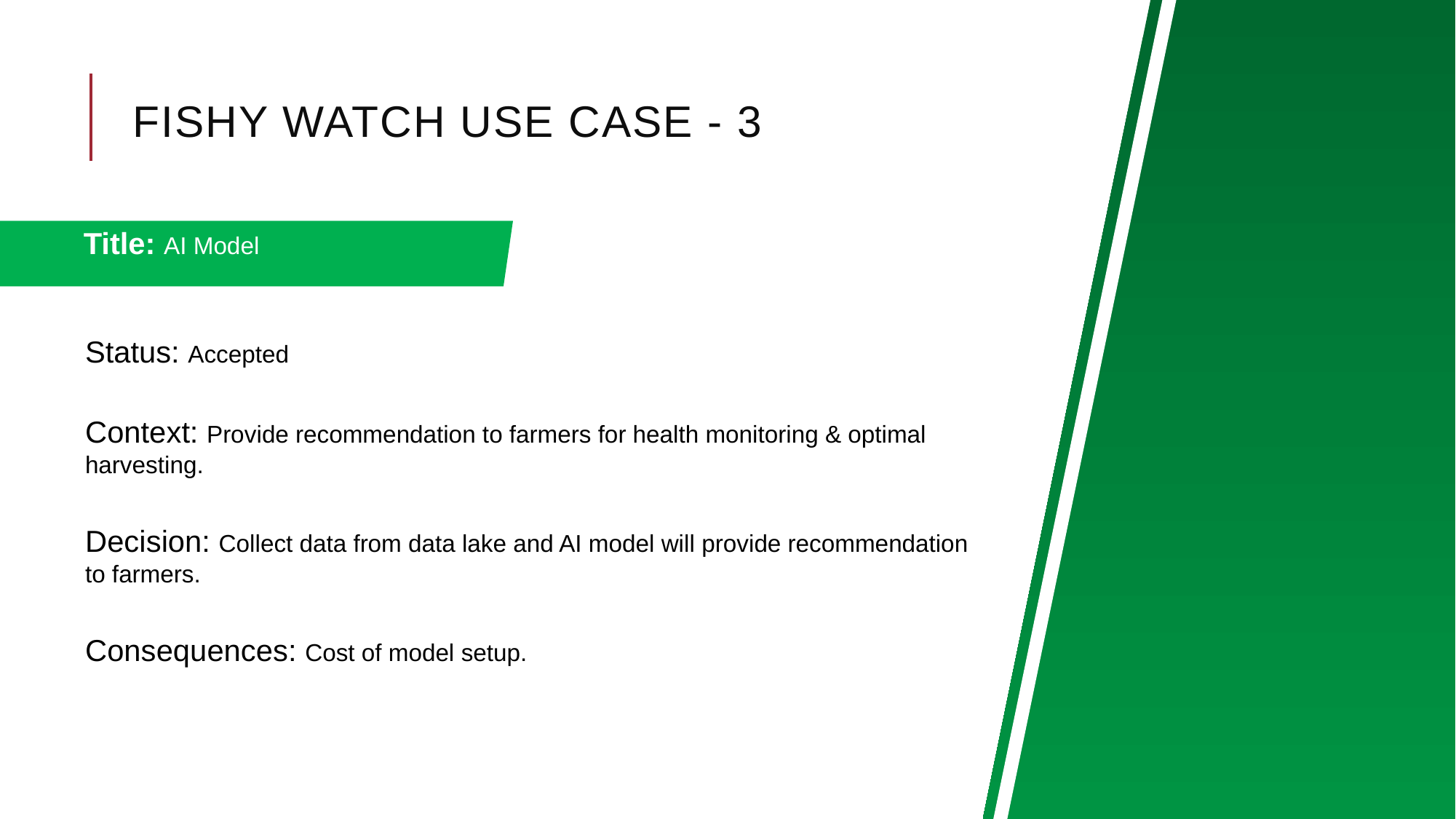

# FISHY WATCH USE CASE - 3
Title: AI Model

Status: Accepted

Context: Provide recommendation to farmers for health monitoring & optimal harvesting.

Decision: Collect data from data lake and AI model will provide recommendation to farmers.

Consequences: Cost of model setup.